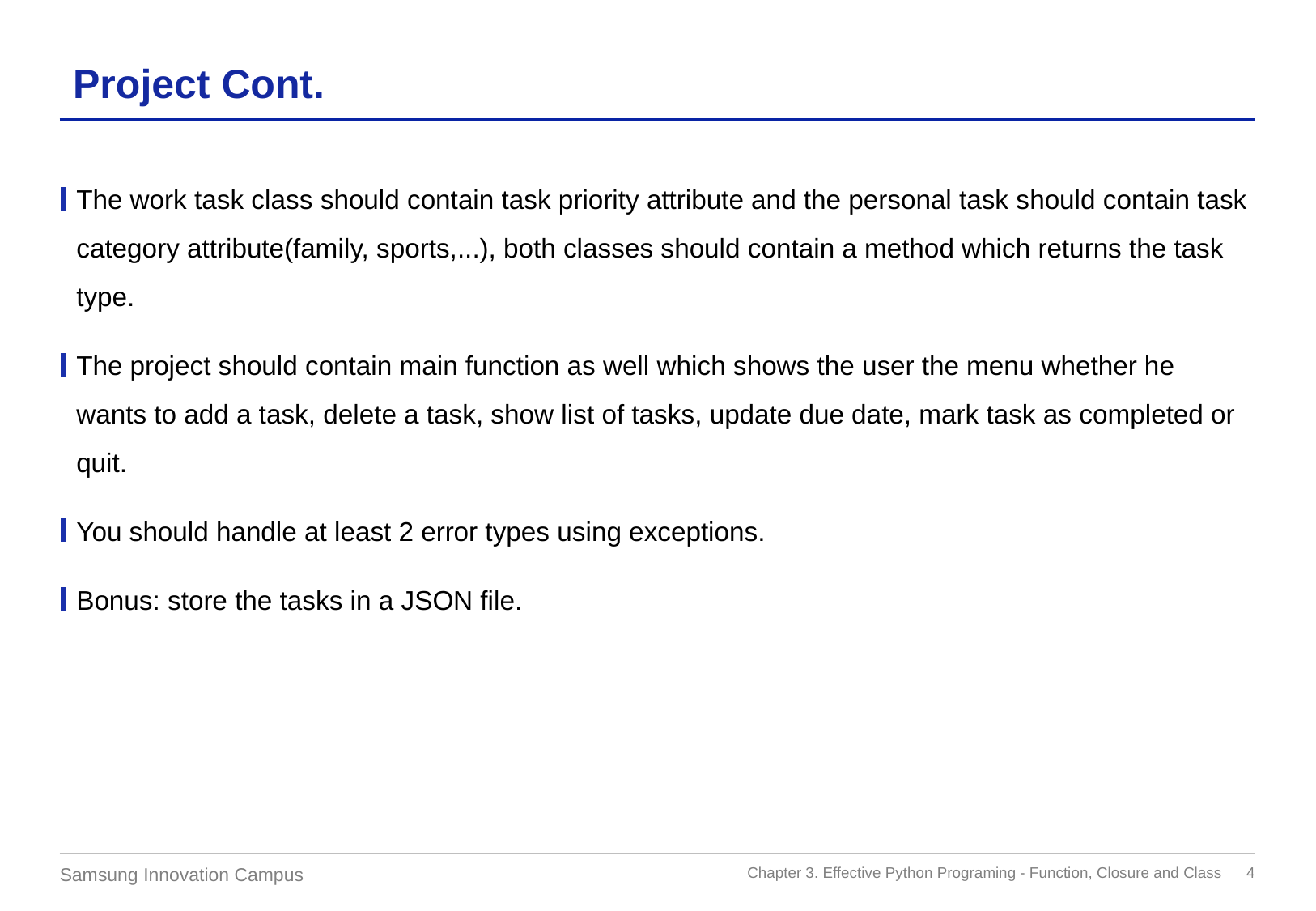

Project Cont.
The work task class should contain task priority attribute and the personal task should contain task category attribute(family, sports,...), both classes should contain a method which returns the task type.
The project should contain main function as well which shows the user the menu whether he wants to add a task, delete a task, show list of tasks, update due date, mark task as completed or quit.
You should handle at least 2 error types using exceptions.
Bonus: store the tasks in a JSON file.